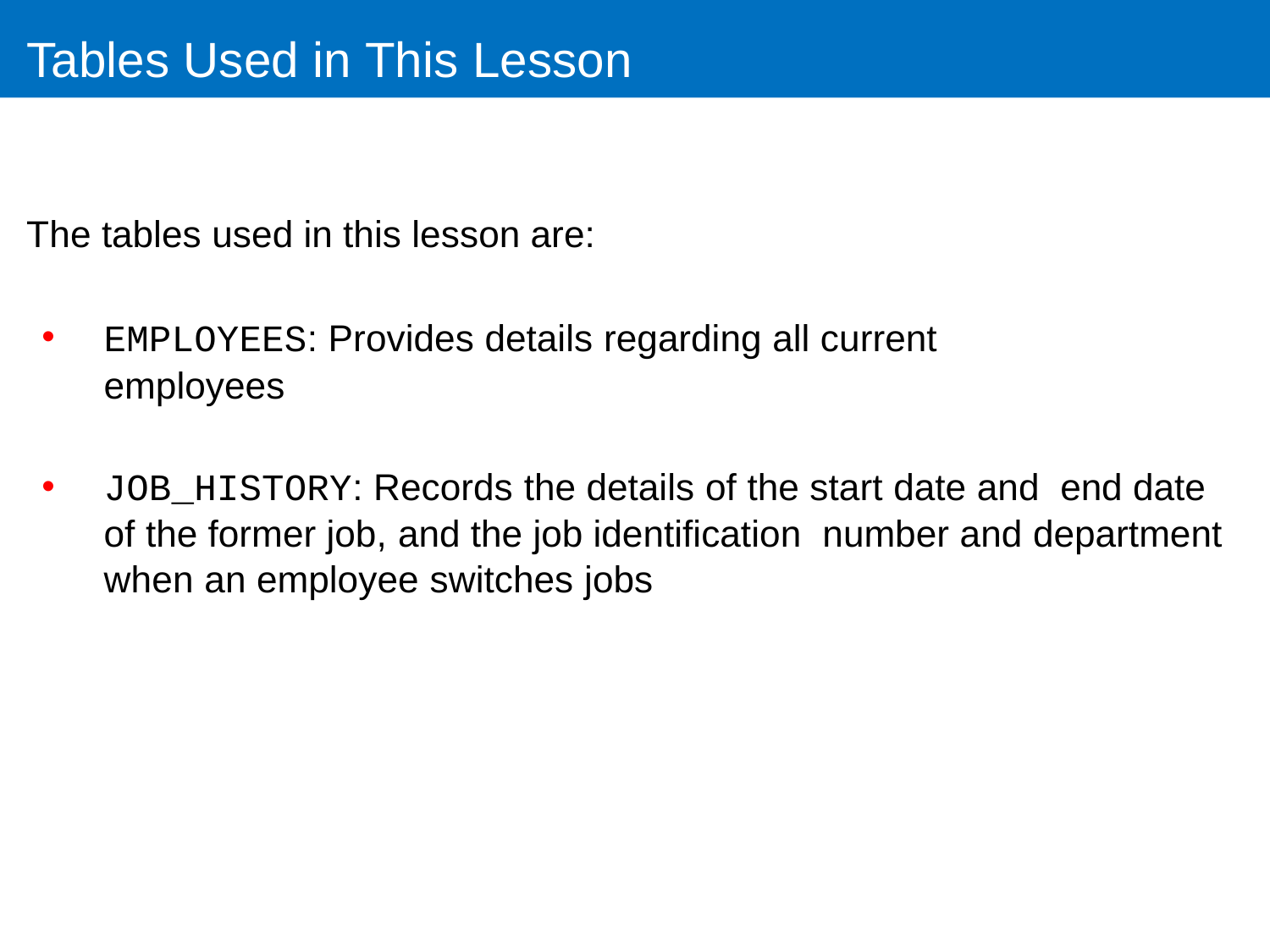

# Tables Used in This Lesson
The tables used in this lesson are:

EMPLOYEES: Provides details regarding all current  employees

JOB_HISTORY: Records the details of the start date and  end date of the former job, and the job identification  number and department when an employee switches jobs